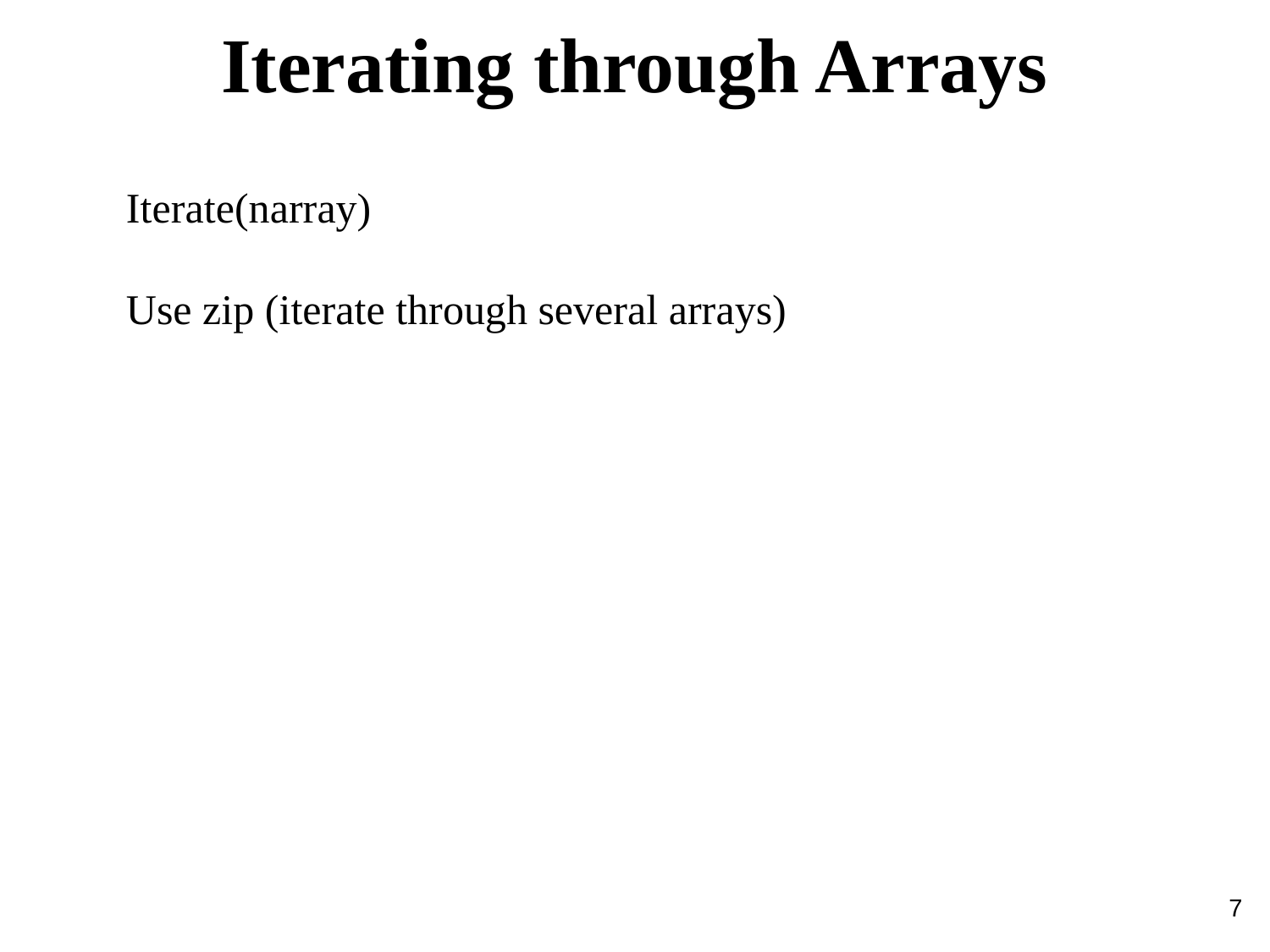

Iterating through Arrays
Iterate(narray)

Use zip (iterate through several arrays)
7